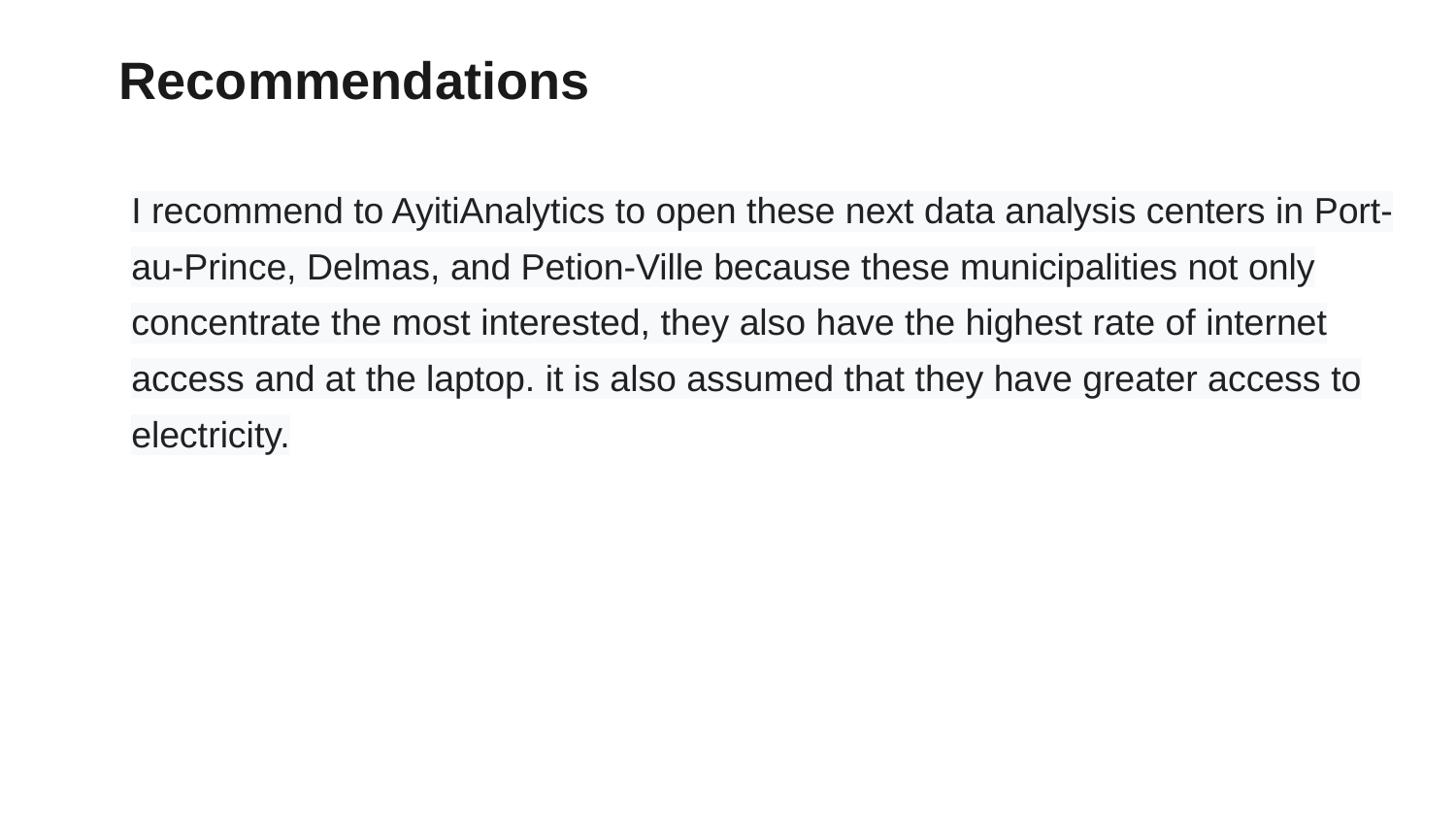

Recommendations
I recommend to AyitiAnalytics to open these next data analysis centers in Port-au-Prince, Delmas, and Petion-Ville because these municipalities not only concentrate the most interested, they also have the highest rate of internet access and at the laptop. it is also assumed that they have greater access to electricity.